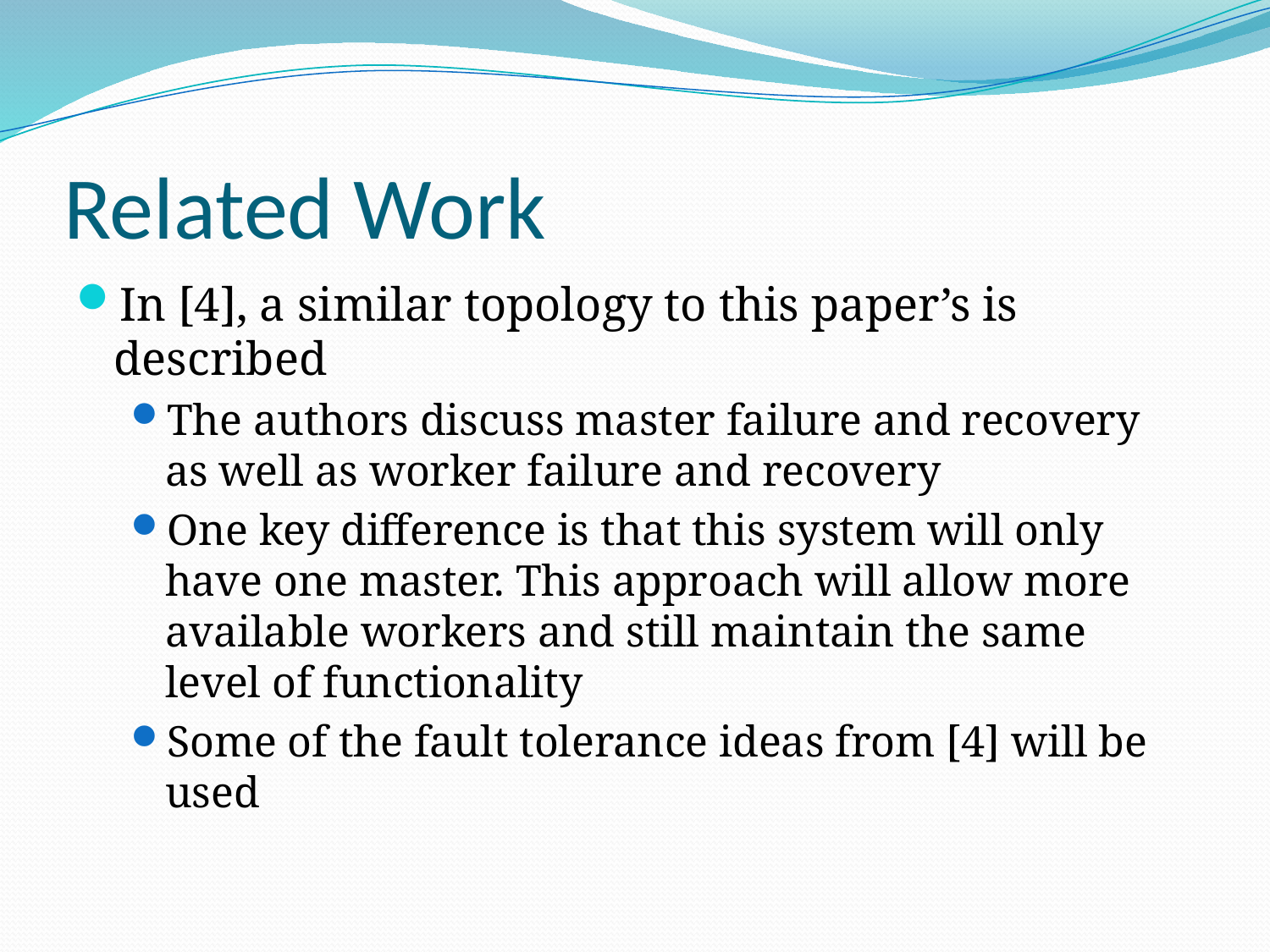

# Related Work
In [4], a similar topology to this paper’s is described
The authors discuss master failure and recovery as well as worker failure and recovery
One key difference is that this system will only have one master. This approach will allow more available workers and still maintain the same level of functionality
Some of the fault tolerance ideas from [4] will be used